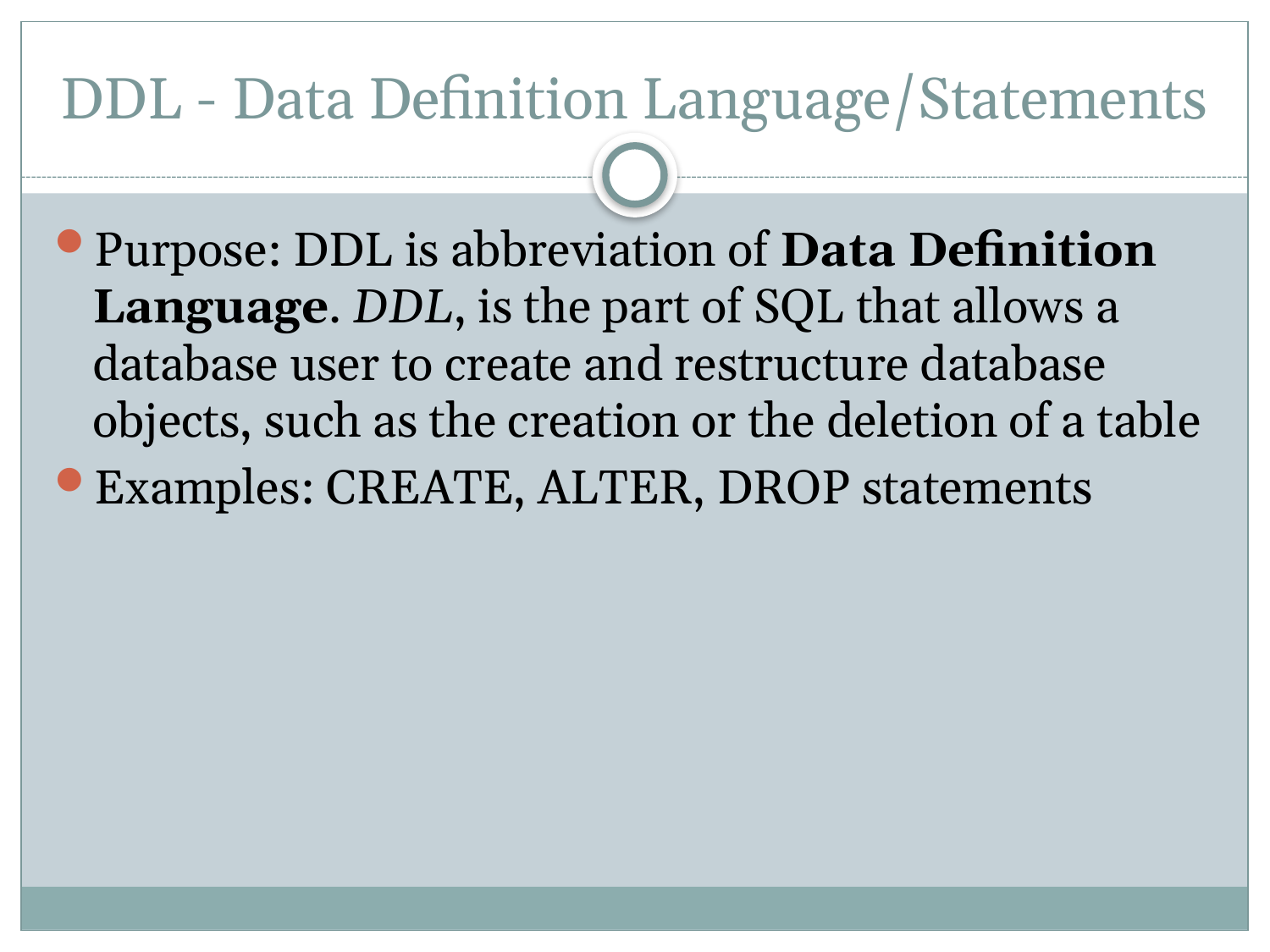

# DDL - Data Definition Language/Statements
Purpose: DDL is abbreviation of Data Definition Language. DDL, is the part of SQL that allows a database user to create and restructure database objects, such as the creation or the deletion of a table
Examples: CREATE, ALTER, DROP statements